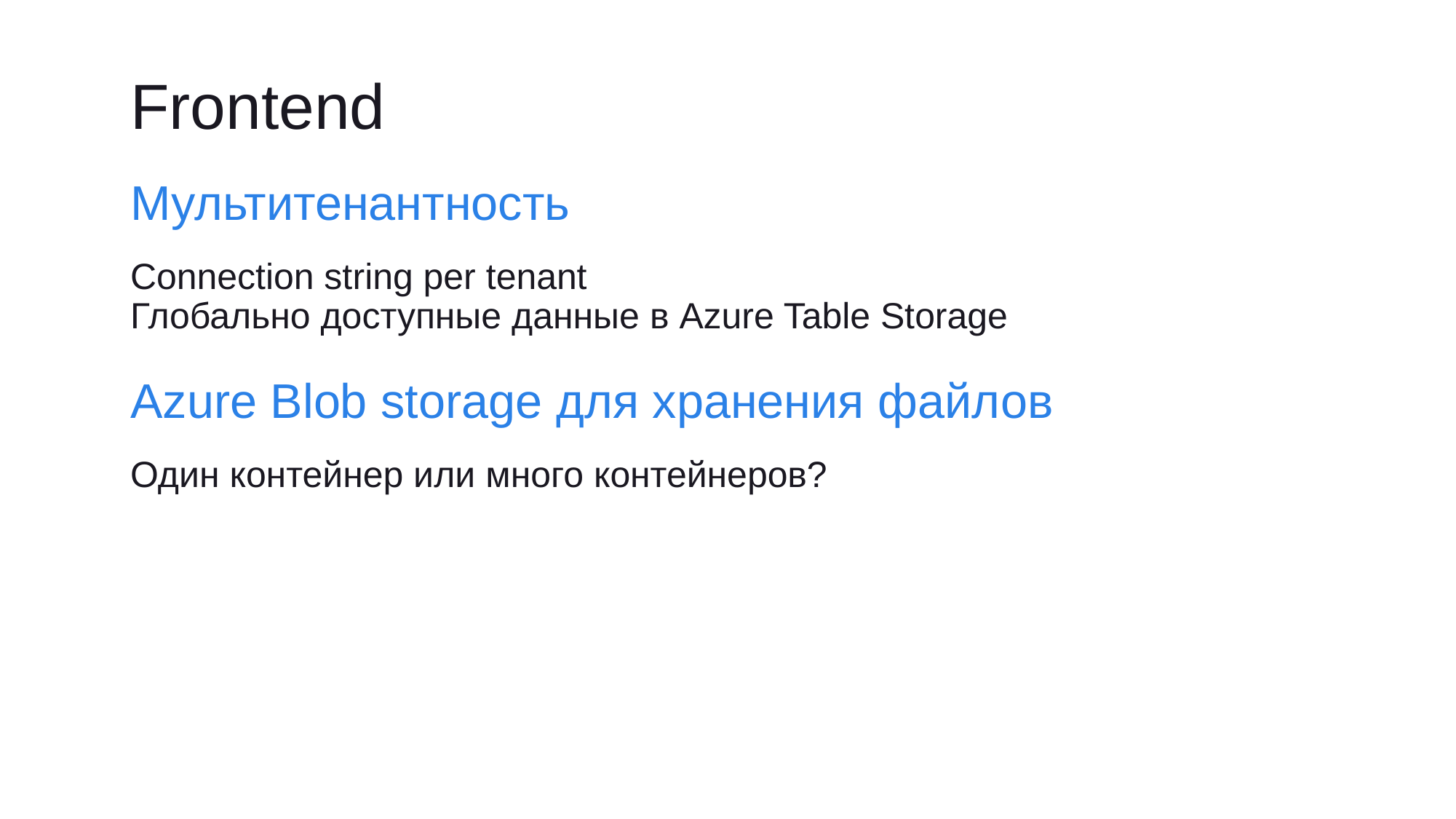

# Frontend
Мультитенантность
Сonnection string per tenant
Глобально доступные данные в Azure Table Storage
Azure Blob storage для хранения файлов
Один контейнер или много контейнеров?